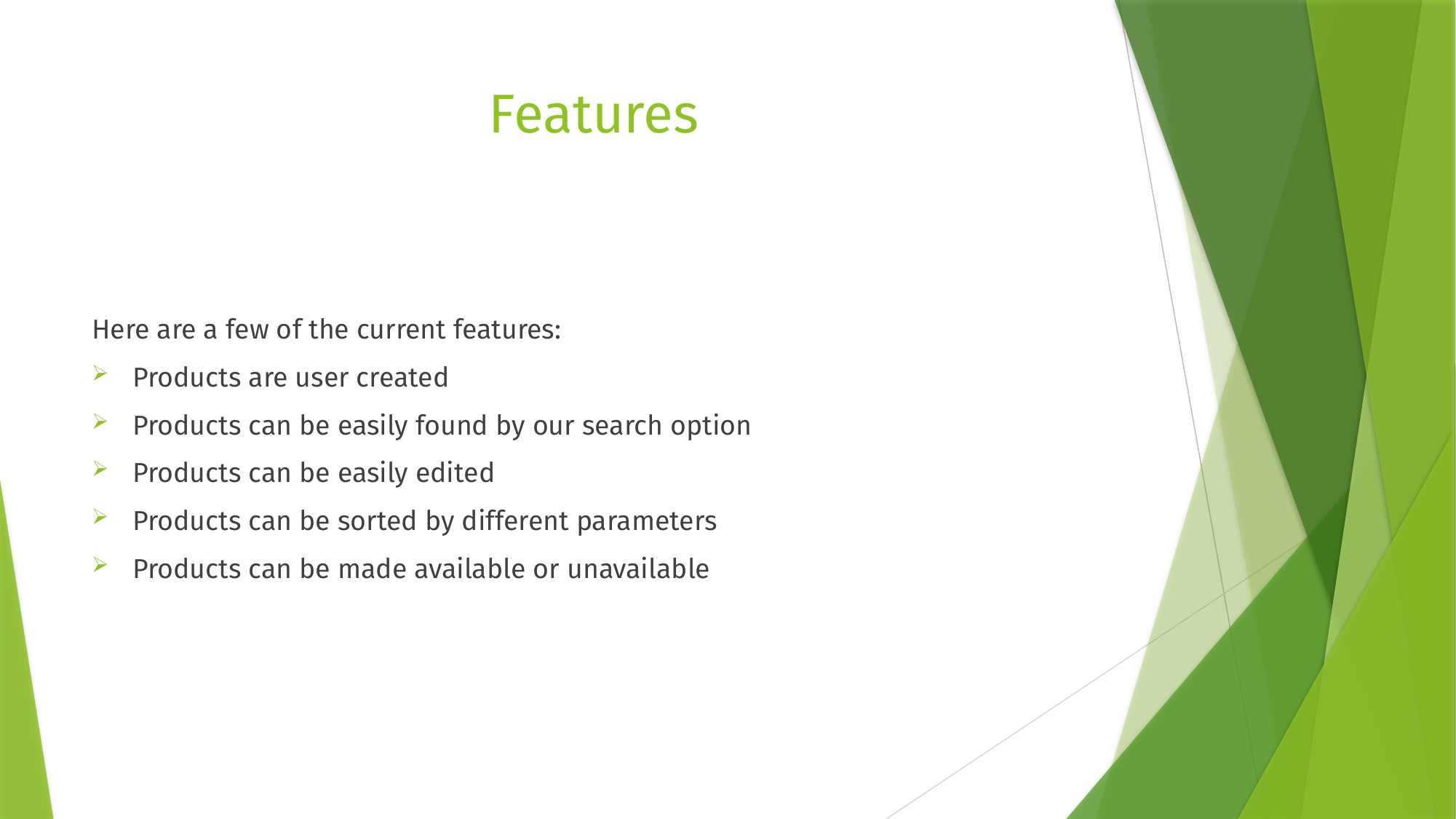

# Features

Here are a few of the current features:
Products are user created
Products can be easily found by our search option
Products can be easily edited
Products can be sorted by different parameters
Products can be made available or unavailable